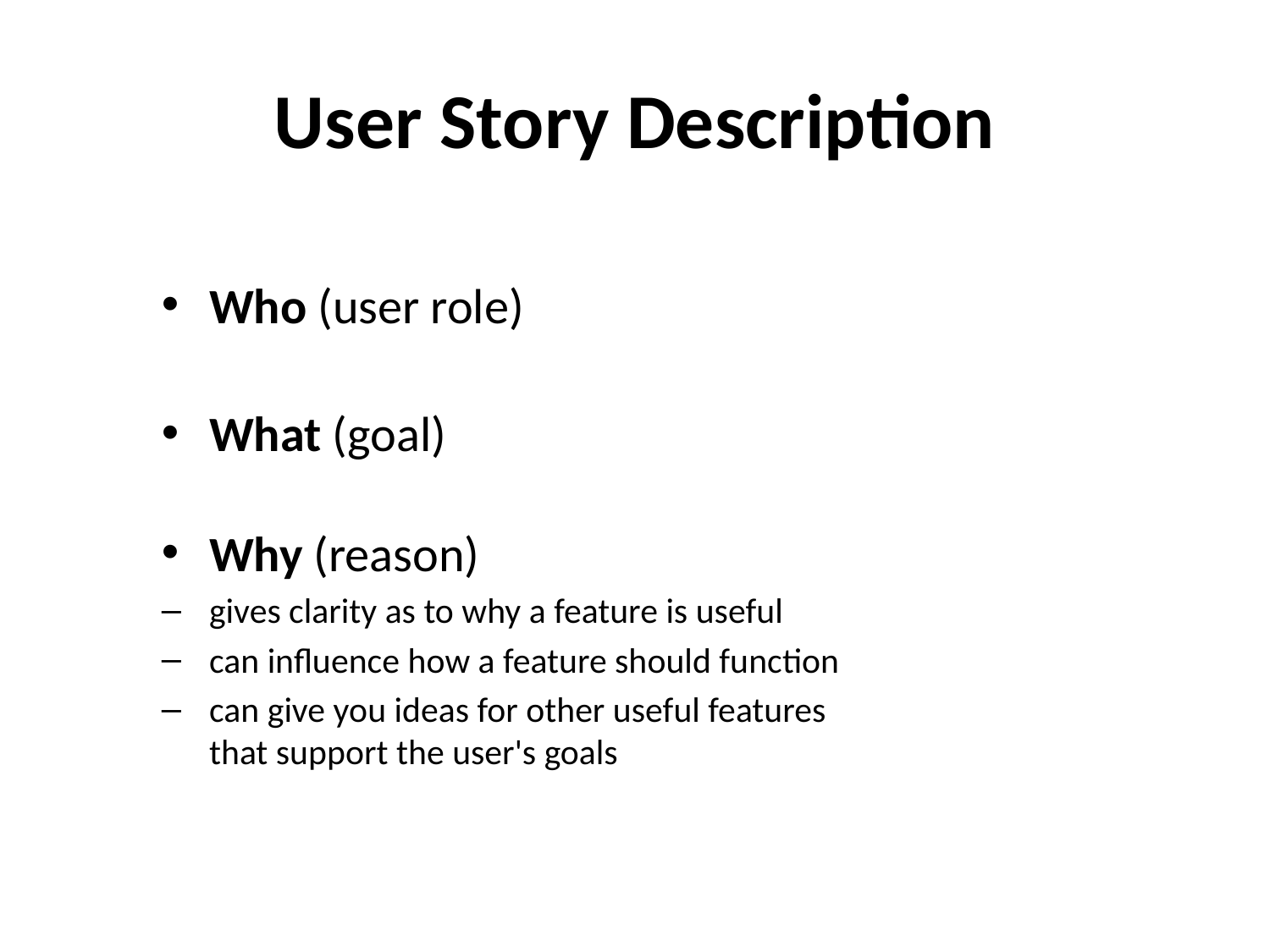

# User Story Description
Who (user role)
What (goal)
Why (reason)
gives clarity as to why a feature is useful
can influence how a feature should function
can give you ideas for other useful features
that support the user's goals